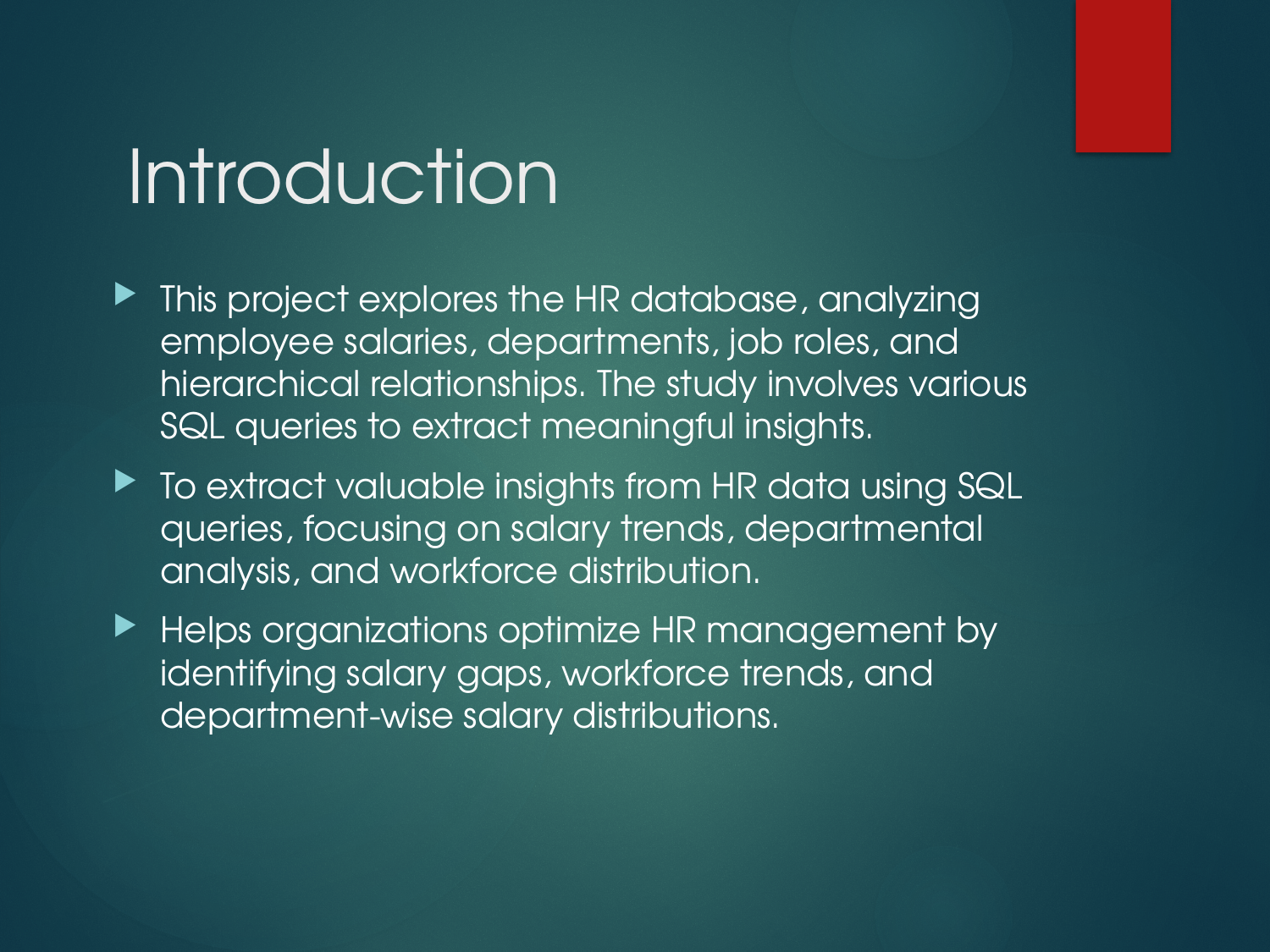

# Introduction
This project explores the HR database, analyzing employee salaries, departments, job roles, and hierarchical relationships. The study involves various SQL queries to extract meaningful insights.
To extract valuable insights from HR data using SQL queries, focusing on salary trends, departmental analysis, and workforce distribution.
Helps organizations optimize HR management by identifying salary gaps, workforce trends, and department-wise salary distributions.